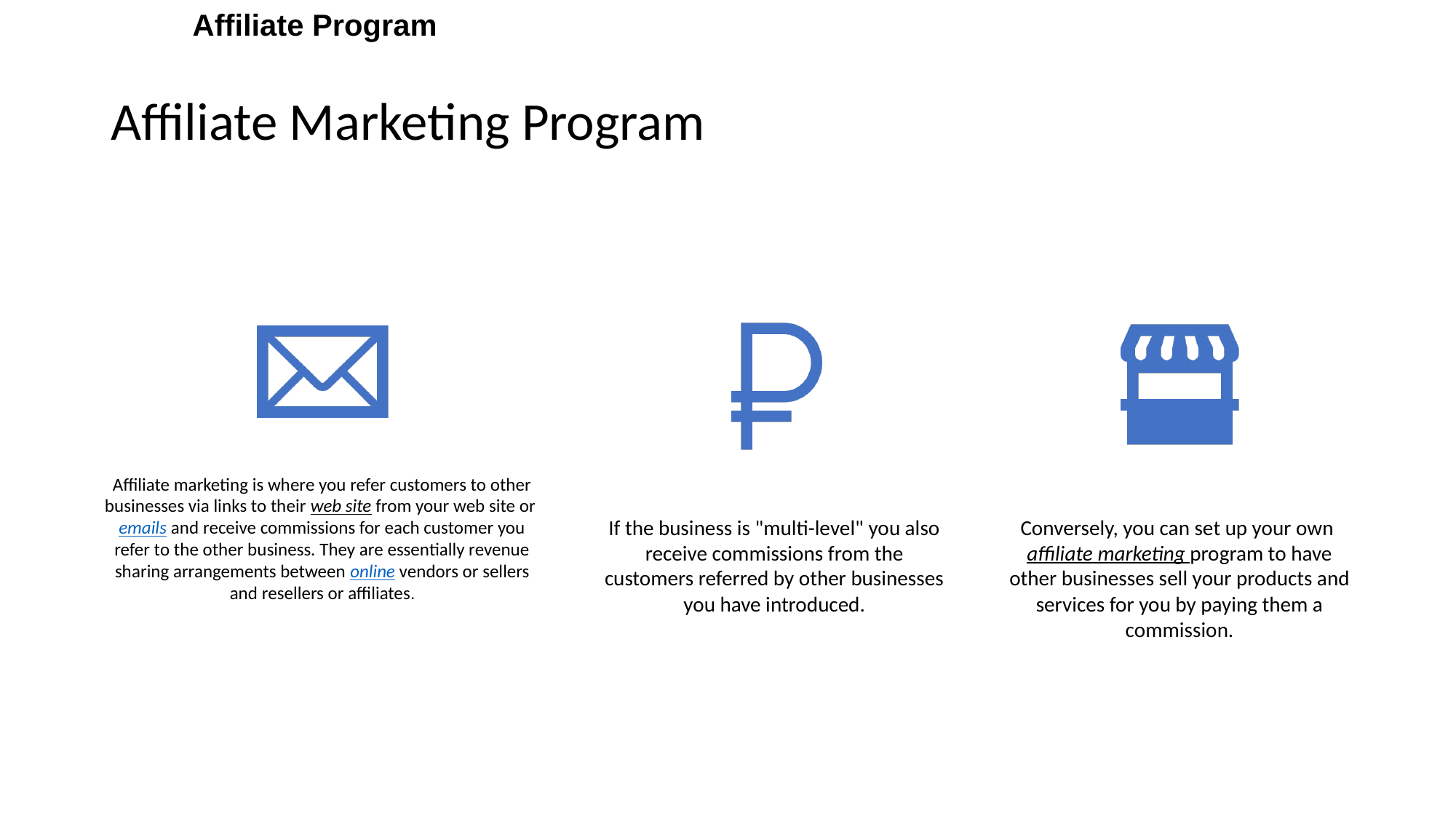

Affiliate Program
# Affiliate Marketing Program
Affiliate marketing is where you refer customers to other businesses via links to their web site from your web site or emails and receive commissions for each customer you refer to the other business. They are essentially revenue sharing arrangements between online vendors or sellers and resellers or affiliates.
If the business is "multi-level" you also receive commissions from the customers referred by other businesses you have introduced.
Conversely, you can set up your own affiliate marketing program to have other businesses sell your products and services for you by paying them a commission.